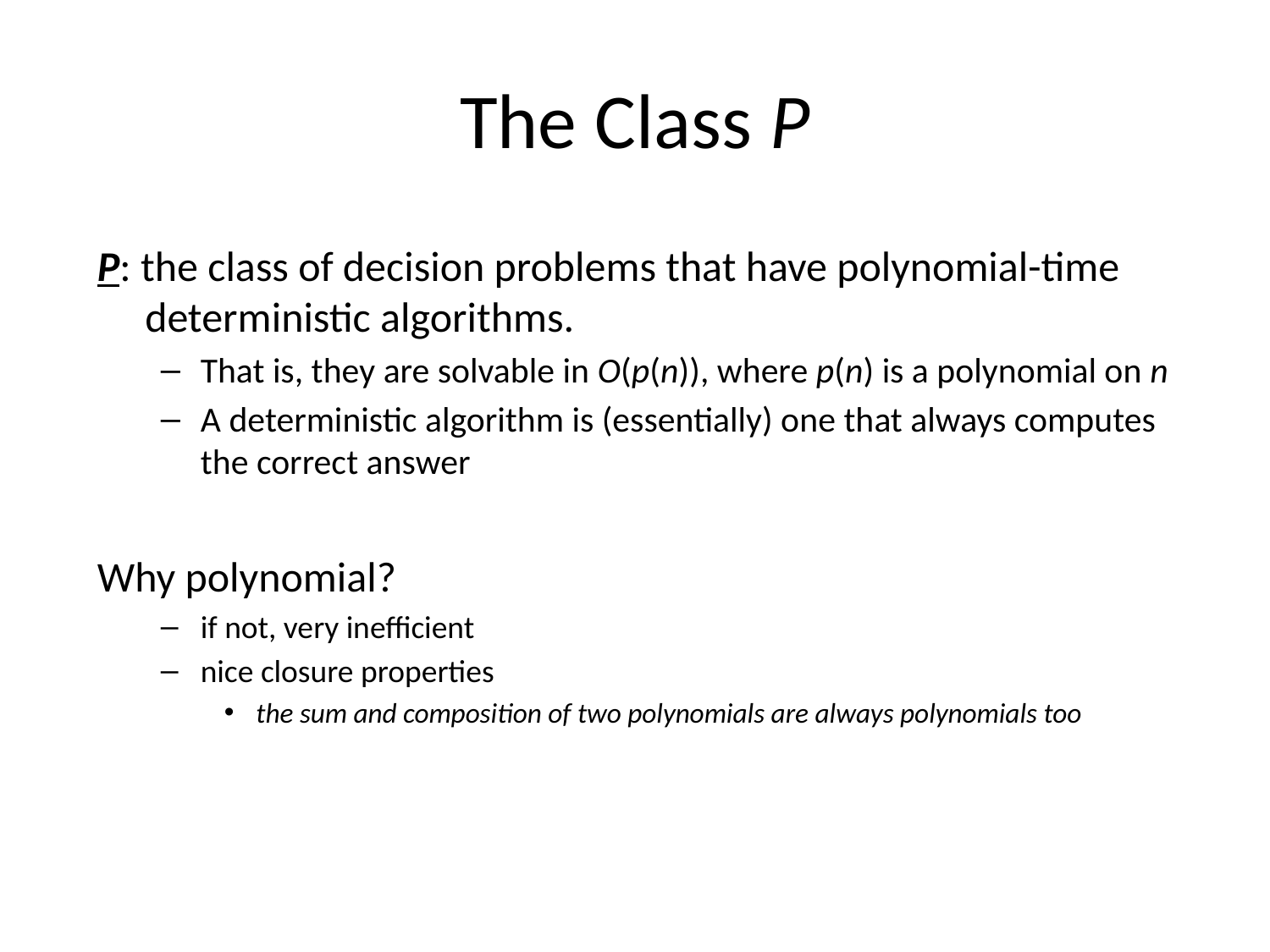

# The Class P
P: the class of decision problems that have polynomial-time deterministic algorithms.
That is, they are solvable in O(p(n)), where p(n) is a polynomial on n
A deterministic algorithm is (essentially) one that always computes the correct answer

Why polynomial?
if not, very inefficient
nice closure properties
the sum and composition of two polynomials are always polynomials too